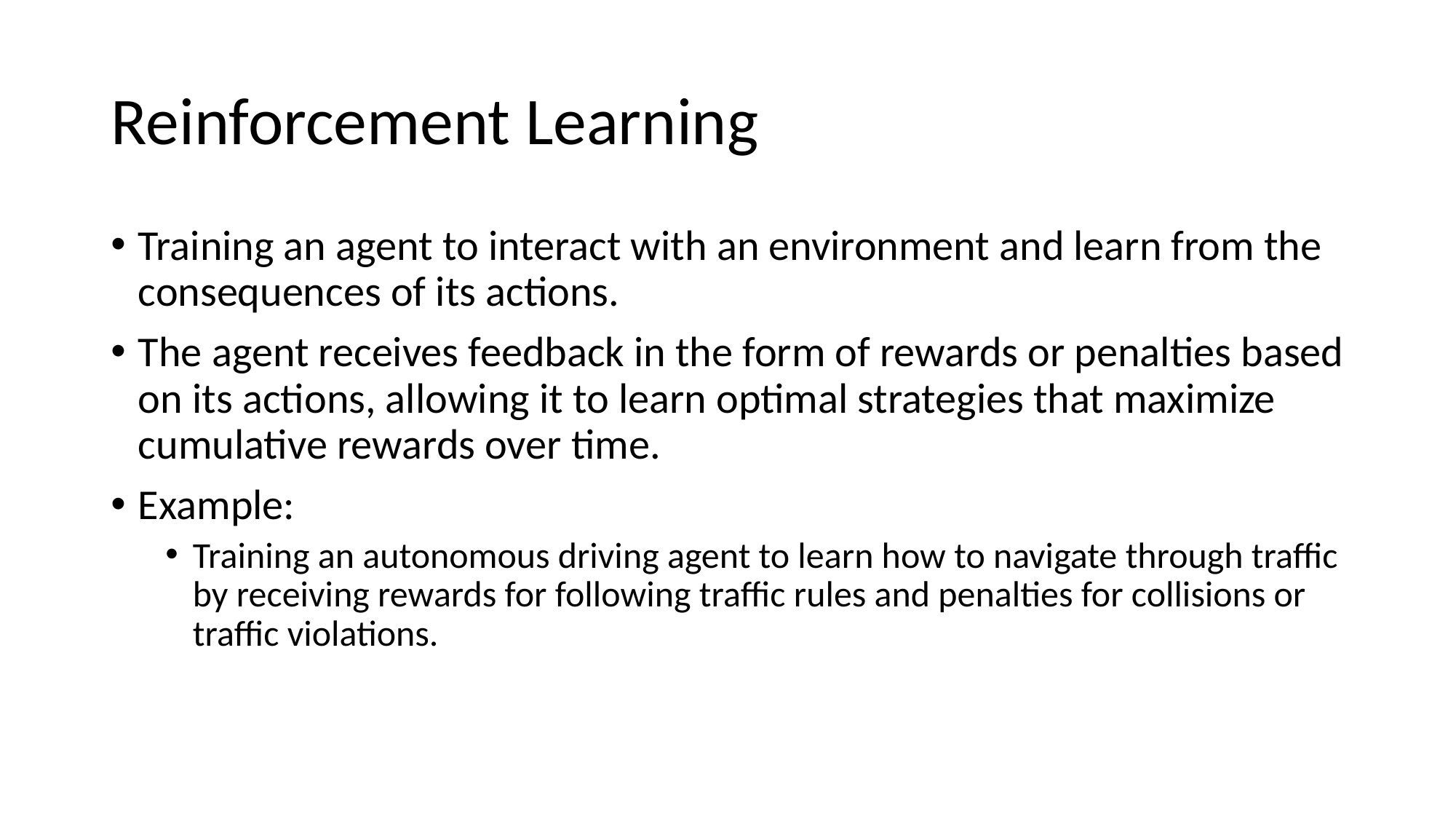

# Reinforcement Learning
Training an agent to interact with an environment and learn from the consequences of its actions.
The agent receives feedback in the form of rewards or penalties based on its actions, allowing it to learn optimal strategies that maximize cumulative rewards over time.
Example:
Training an autonomous driving agent to learn how to navigate through traffic by receiving rewards for following traffic rules and penalties for collisions or traffic violations.